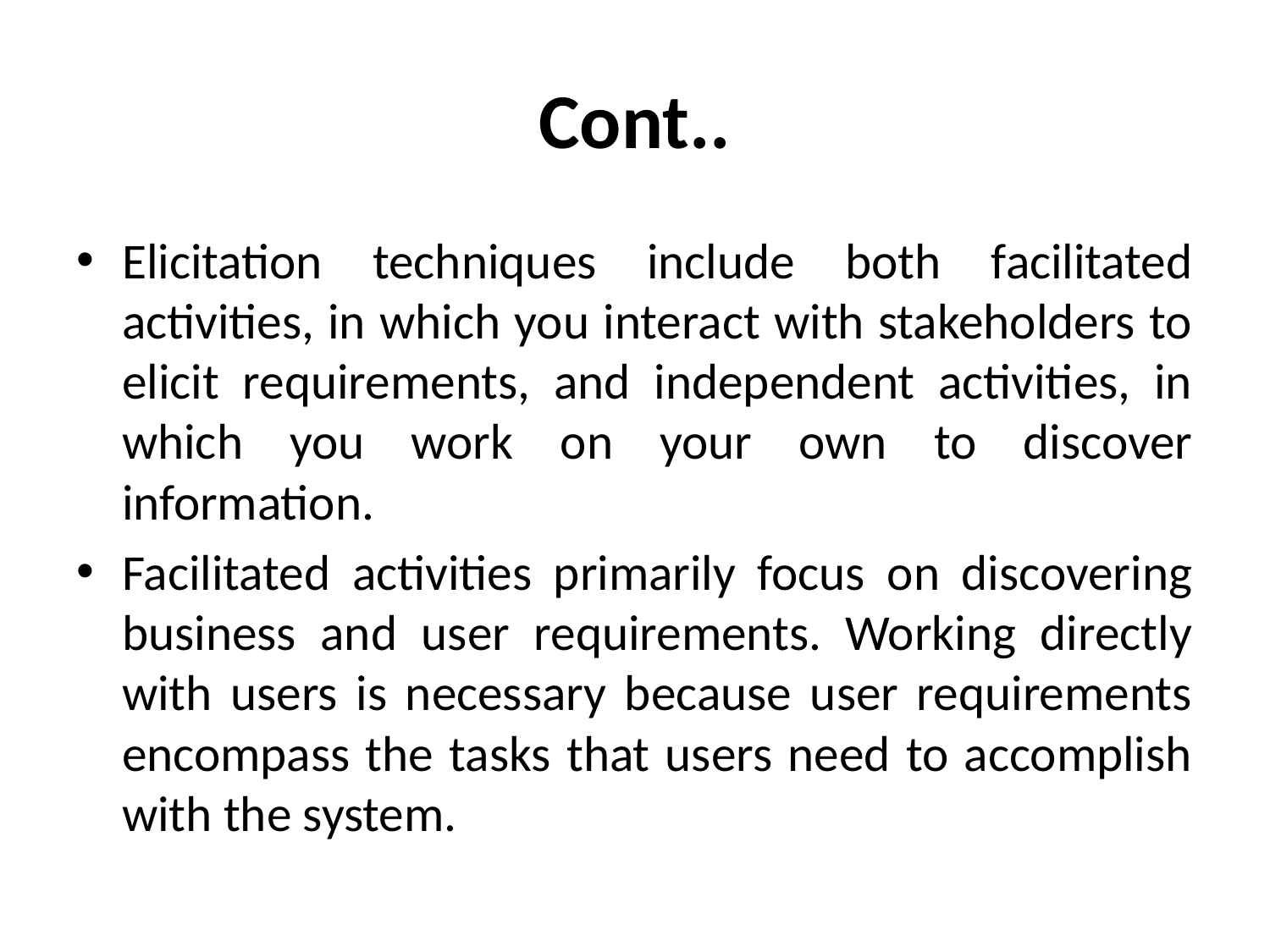

# Cont..
Elicitation techniques include both facilitated activities, in which you interact with stakeholders to elicit requirements, and independent activities, in which you work on your own to discover information.
Facilitated activities primarily focus on discovering business and user requirements. Working directly with users is necessary because user requirements encompass the tasks that users need to accomplish with the system.